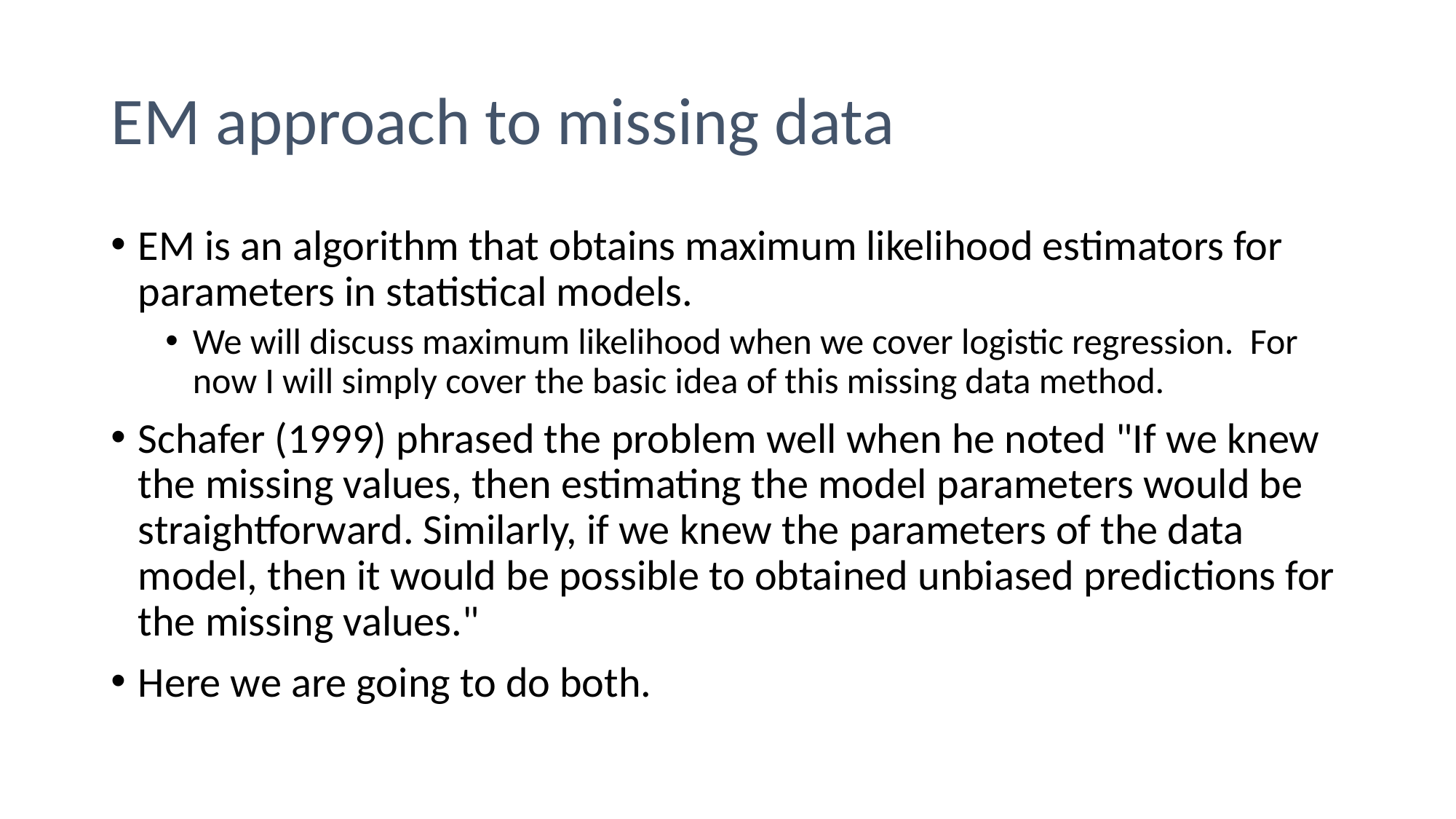

# EM approach to missing data
EM is an algorithm that obtains maximum likelihood estimators for parameters in statistical models.
We will discuss maximum likelihood when we cover logistic regression.  For now I will simply cover the basic idea of this missing data method.
Schafer (1999) phrased the problem well when he noted "If we knew the missing values, then estimating the model parameters would be straightforward. Similarly, if we knew the parameters of the data model, then it would be possible to obtained unbiased predictions for the missing values."
Here we are going to do both.